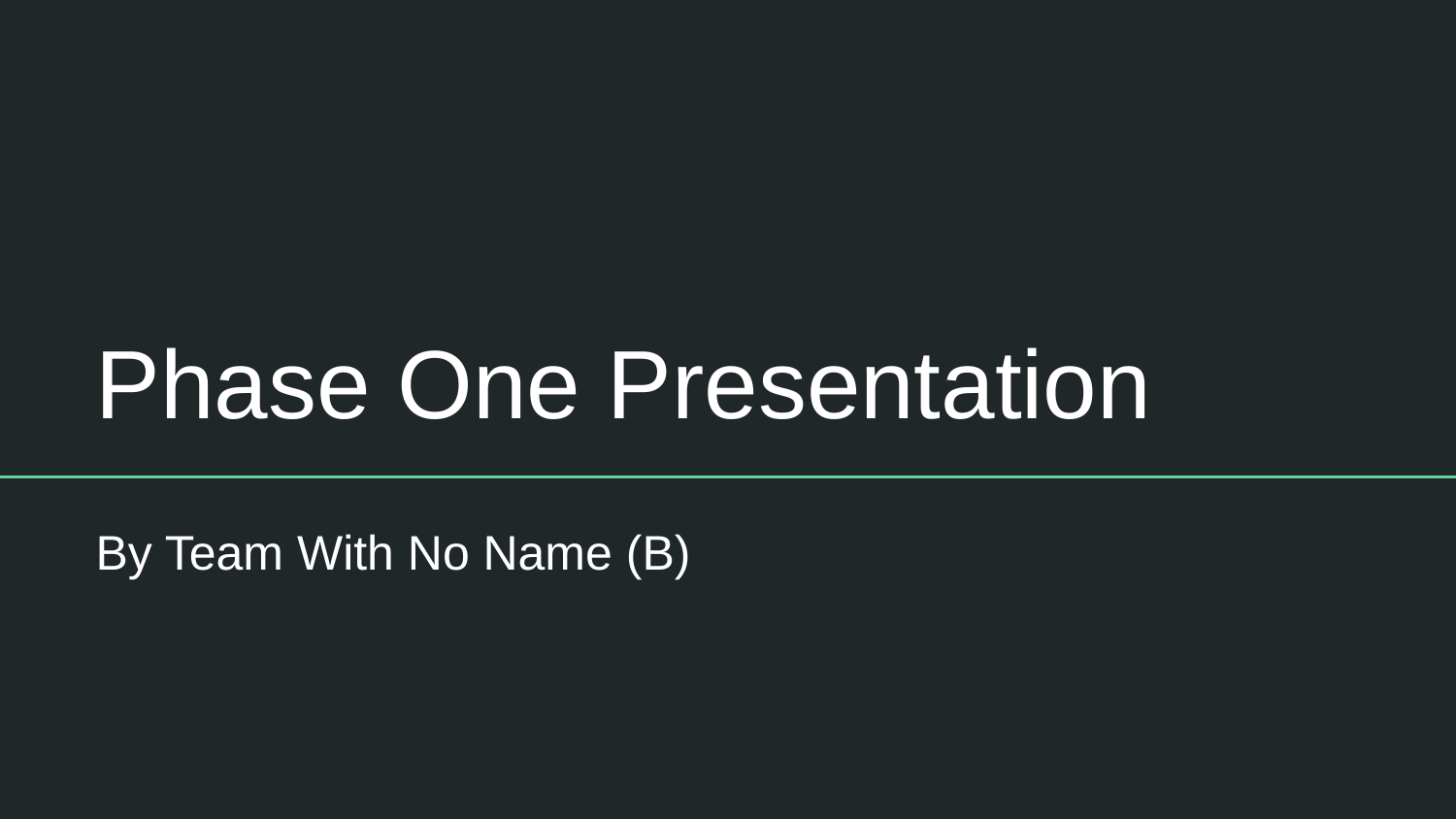

# Phase One Presentation
By Team With No Name (B)